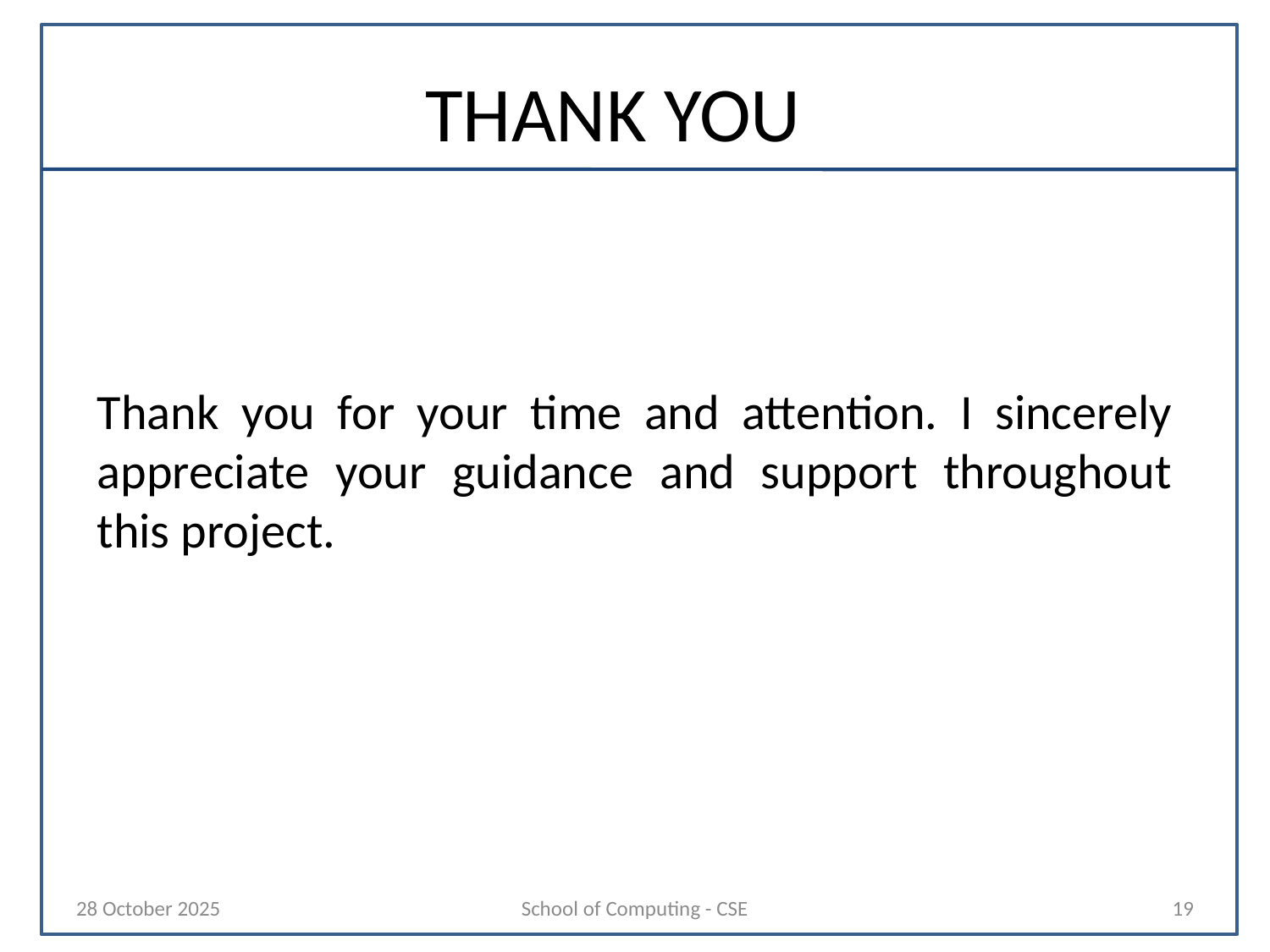

# THANK YOU
Thank you for your time and attention. I sincerely appreciate your guidance and support throughout this project.
28 October 2025
School of Computing - CSE
19